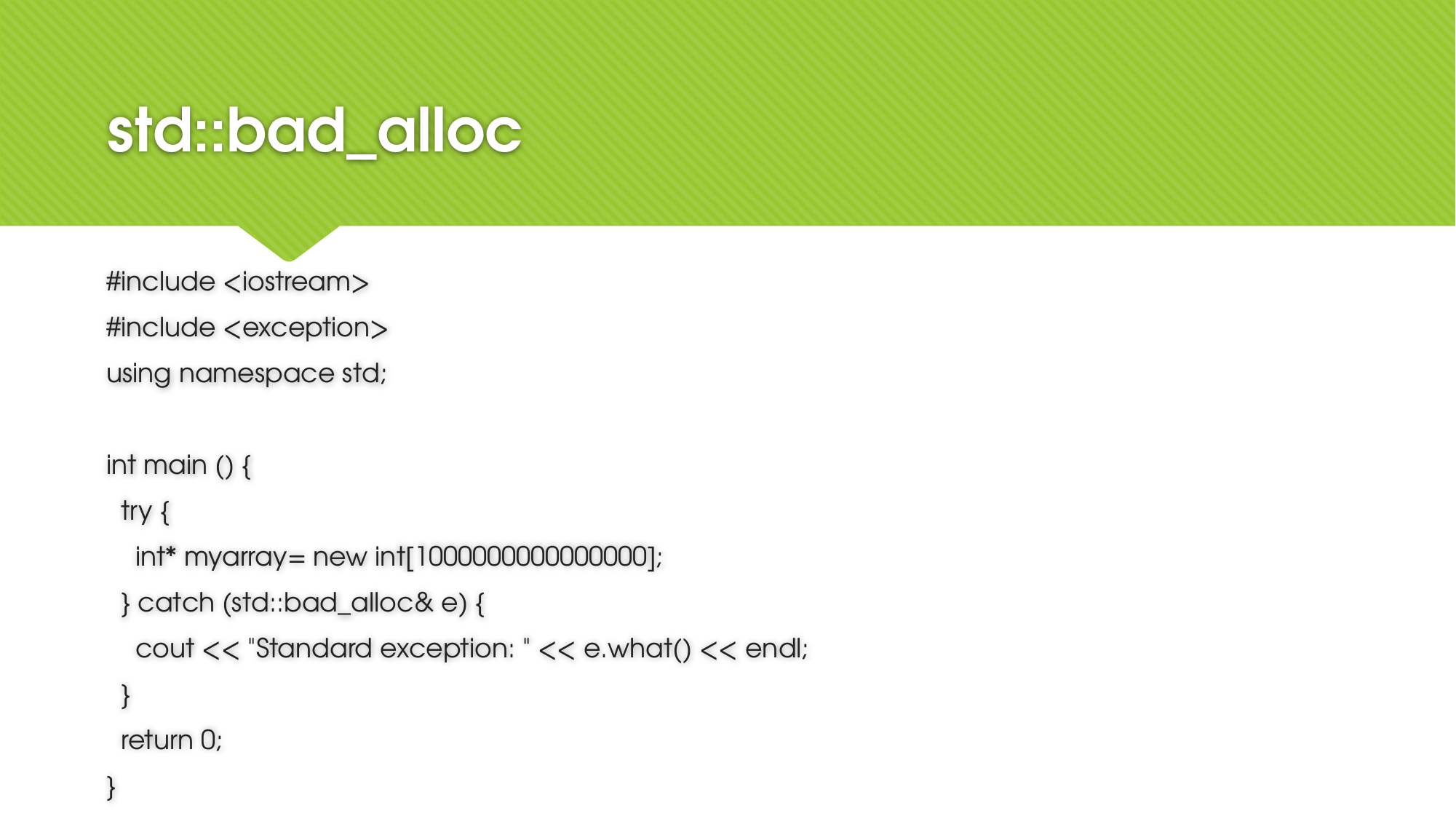

# std::bad_alloc
#include <iostream>
#include <exception>
using namespace std;

int main () {
  try {
    int* myarray= new int[1000000000000000];
  } catch (std::bad_alloc& e) {
    cout << "Standard exception: " << e.what() << endl;
  }
  return 0;
}